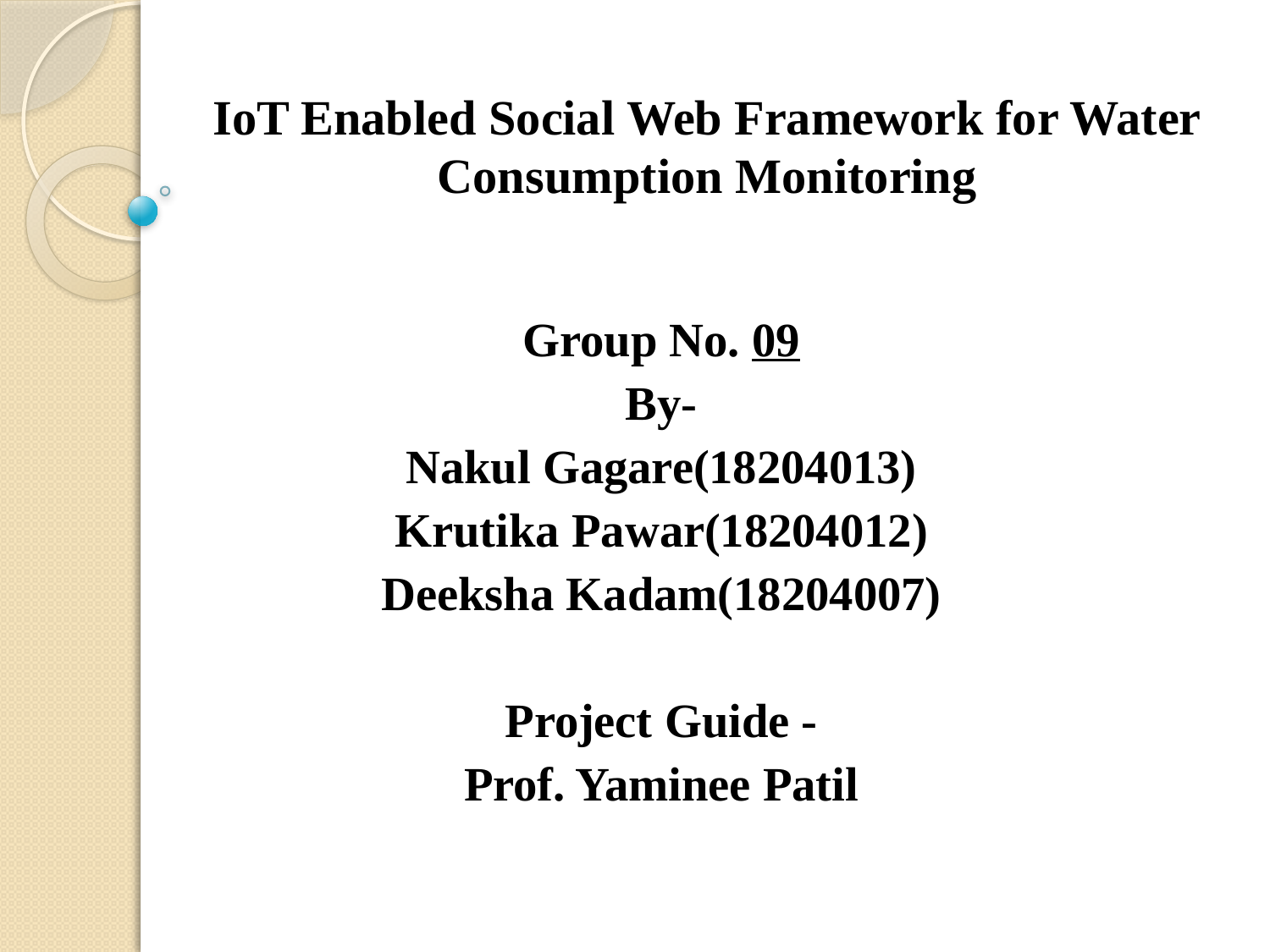

# IoT Enabled Social Web Framework for Water Consumption Monitoring

Group No. 09
By-
Nakul Gagare(18204013)
Krutika Pawar(18204012)
Deeksha Kadam(18204007)

Project Guide -
Prof. Yaminee Patil